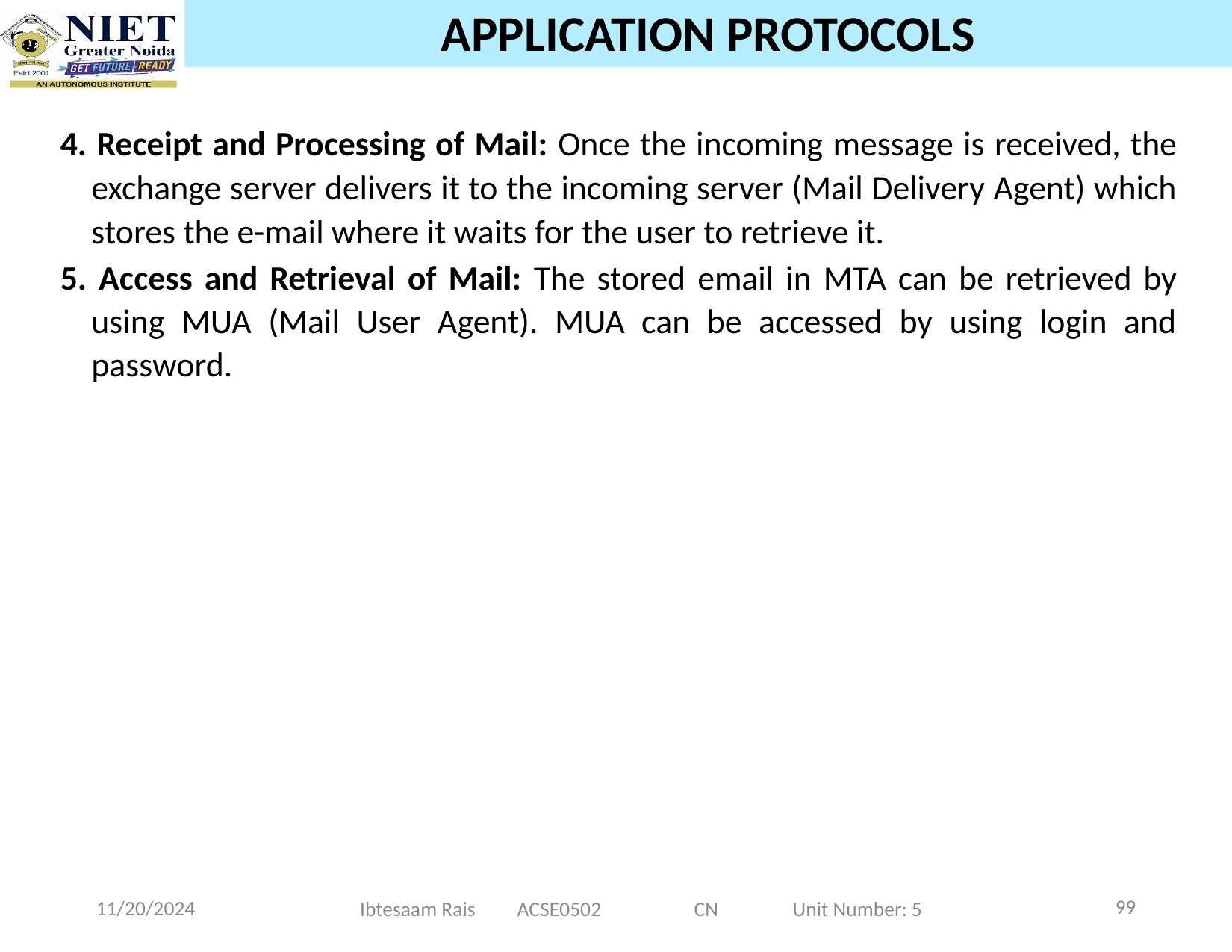

# APPLICATION PROTOCOLS
4. Receipt and Processing of Mail: Once the incoming message is received, the exchange server delivers it to the incoming server (Mail Delivery Agent) which stores the e-mail where it waits for the user to retrieve it.
5. Access and Retrieval of Mail: The stored email in MTA can be retrieved by using MUA (Mail User Agent). MUA can be accessed by using login and password.
99
11/20/2024
Ibtesaam Rais         ACSE0502                    CN                Unit Number: 5